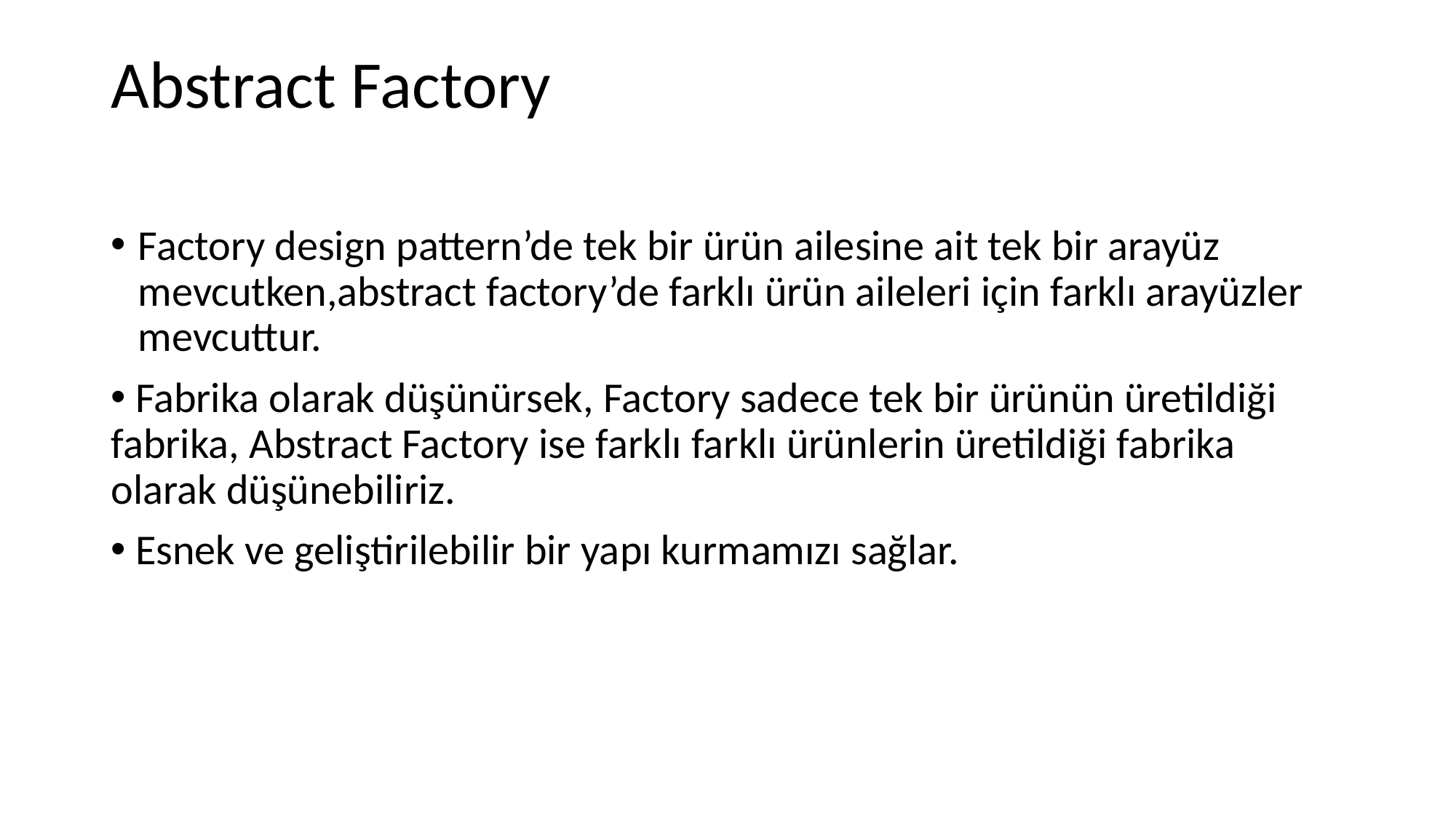

# Abstract Factory

Factory design pattern’de tek bir ürün ailesine ait tek bir arayüz mevcutken,abstract factory’de farklı ürün aileleri için farklı arayüzler mevcuttur.
 Fabrika olarak düşünürsek, Factory sadece tek bir ürünün üretildiği fabrika, Abstract Factory ise farklı farklı ürünlerin üretildiği fabrika olarak düşünebiliriz.
 Esnek ve geliştirilebilir bir yapı kurmamızı sağlar.